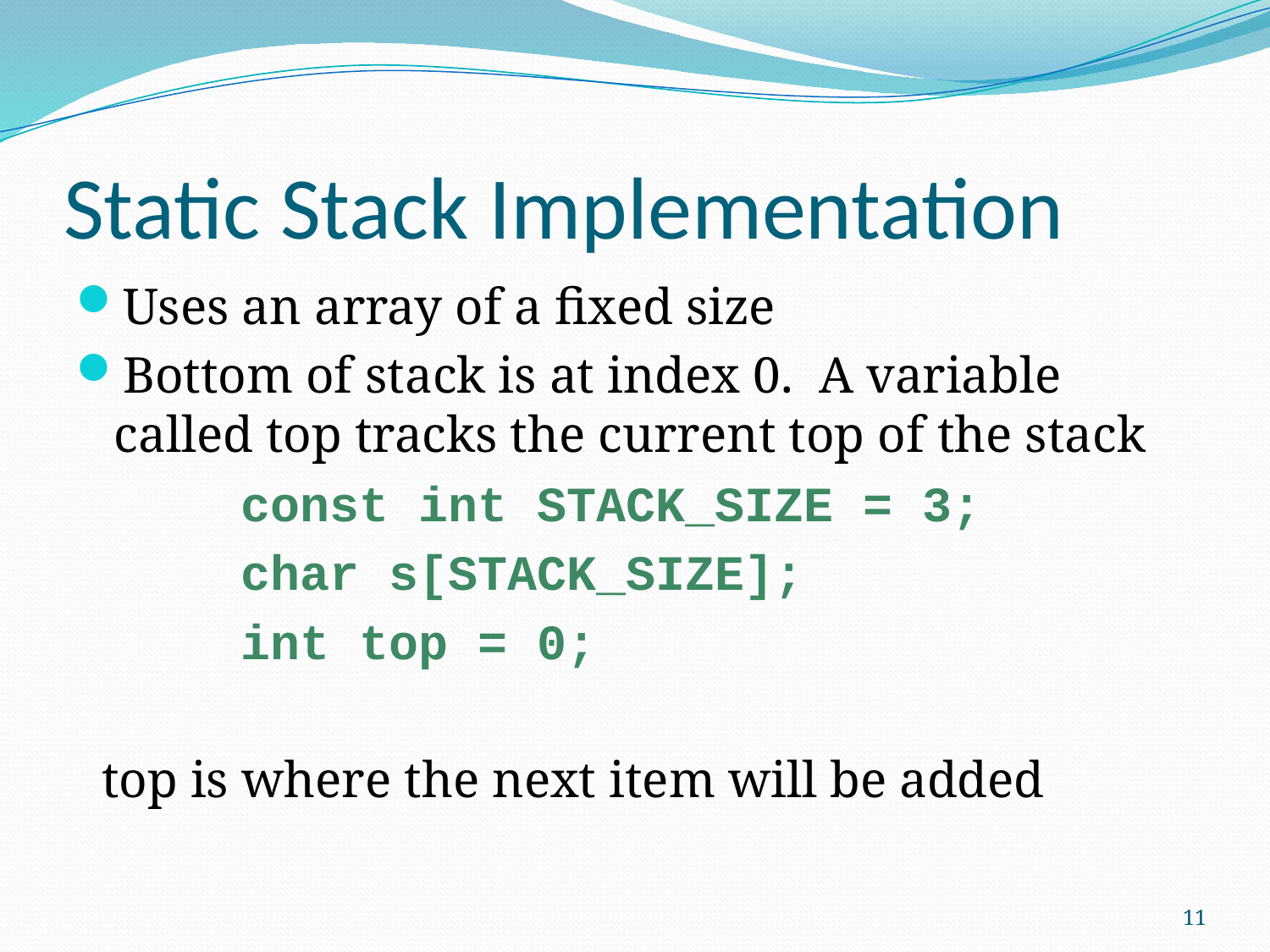

# Static Stack Implementation
Uses an array of a fixed size
Bottom of stack is at index 0.  A variable called top tracks the current top of the stack
		const int STACK_SIZE = 3;
		char s[STACK_SIZE];
        	int top = 0;

  top is where the next item will be added
11